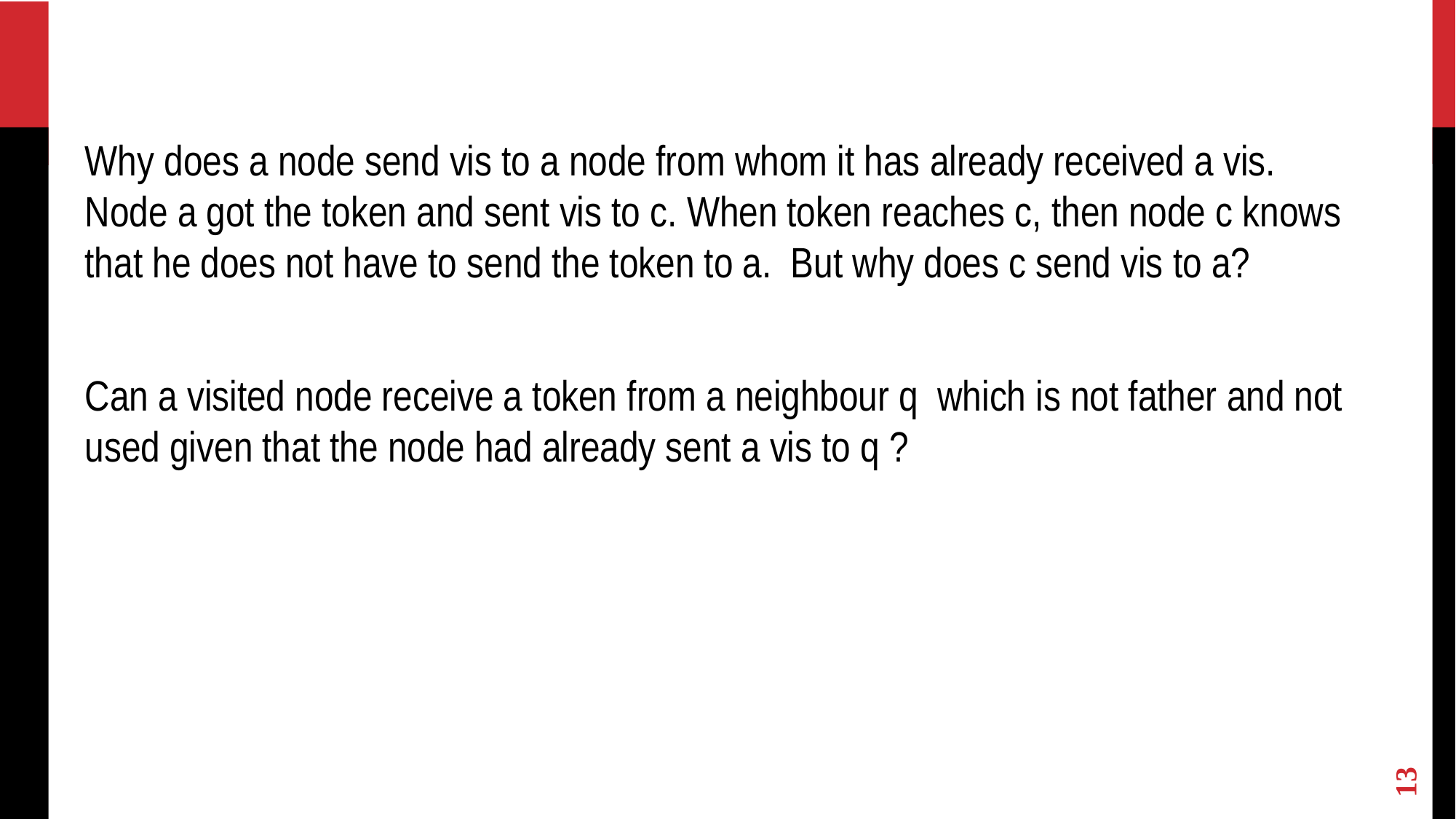

#
Why does a node send vis to a node from whom it has already received a vis.
Node a got the token and sent vis to c. When token reaches c, then node c knows that he does not have to send the token to a.  But why does c send vis to a?

Can a visited node receive a token from a neighbour q  which is not father and not used given that the node had already sent a vis to q ?

13